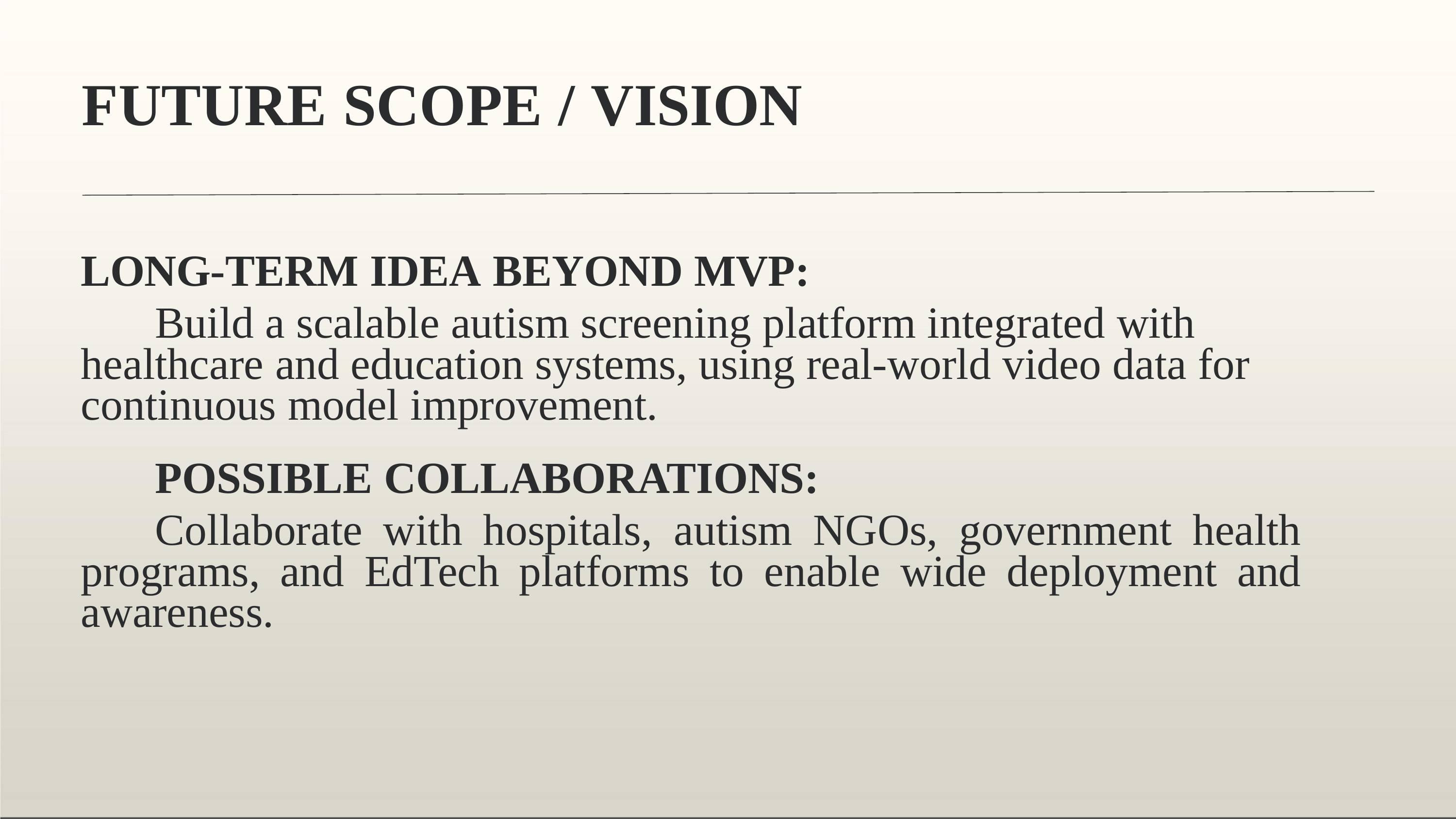

# FUTURE SCOPE / VISION

LONG-TERM IDEA BEYOND MVP:
Build a scalable autism screening platform integrated with healthcare and education systems, using real-world video data for continuous model improvement.
POSSIBLE COLLABORATIONS:
Collaborate with hospitals, autism NGOs, government health programs, and EdTech platforms to enable wide deployment and awareness.